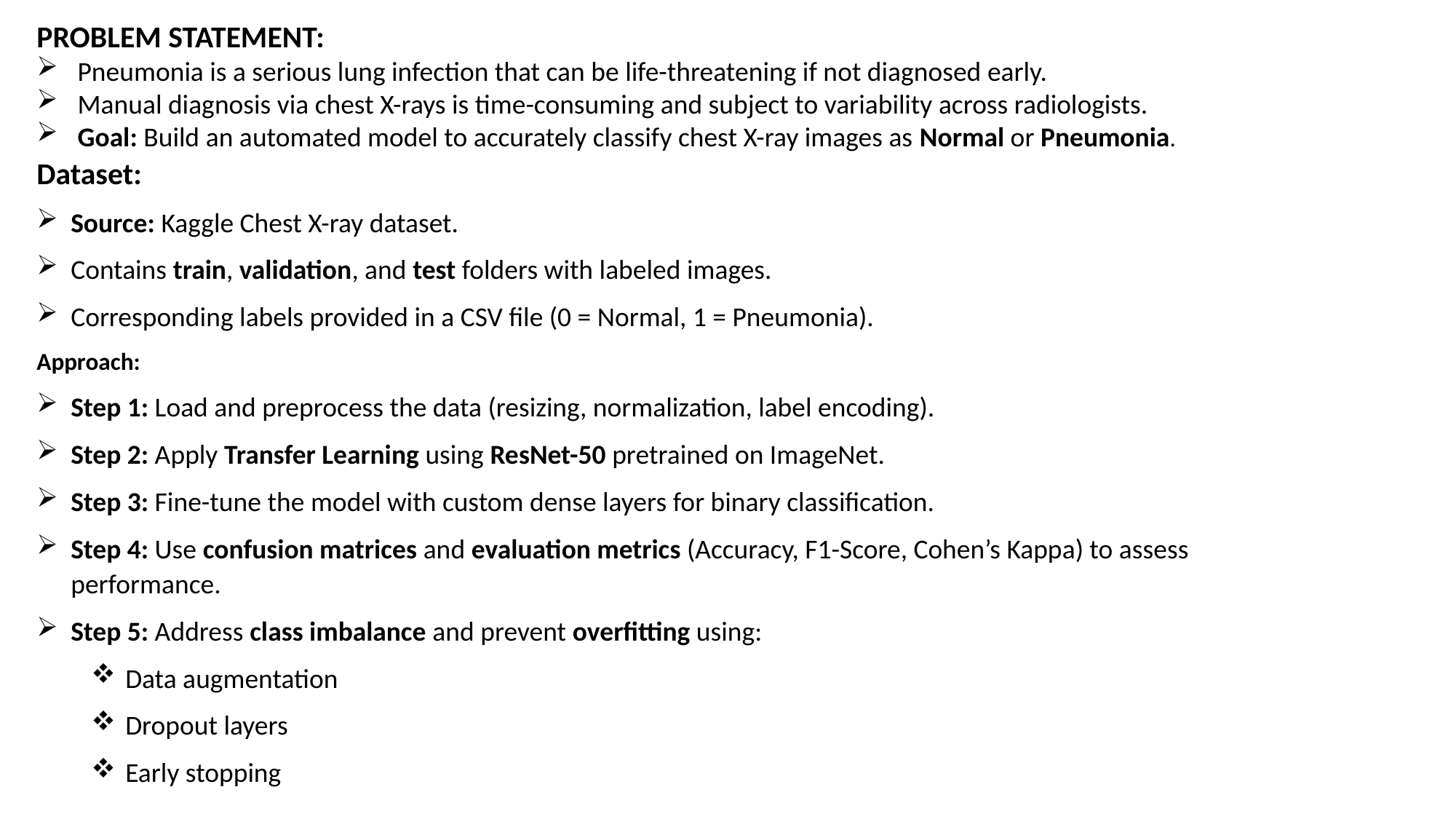

PROBLEM STATEMENT:
Pneumonia is a serious lung infection that can be life-threatening if not diagnosed early.
Manual diagnosis via chest X-rays is time-consuming and subject to variability across radiologists.
Goal: Build an automated model to accurately classify chest X-ray images as Normal or Pneumonia.
Dataset:
Source: Kaggle Chest X-ray dataset.
Contains train, validation, and test folders with labeled images.
Corresponding labels provided in a CSV file (0 = Normal, 1 = Pneumonia).
Approach:
Step 1: Load and preprocess the data (resizing, normalization, label encoding).
Step 2: Apply Transfer Learning using ResNet-50 pretrained on ImageNet.
Step 3: Fine-tune the model with custom dense layers for binary classification.
Step 4: Use confusion matrices and evaluation metrics (Accuracy, F1-Score, Cohen’s Kappa) to assess performance.
Step 5: Address class imbalance and prevent overfitting using:
Data augmentation
Dropout layers
Early stopping